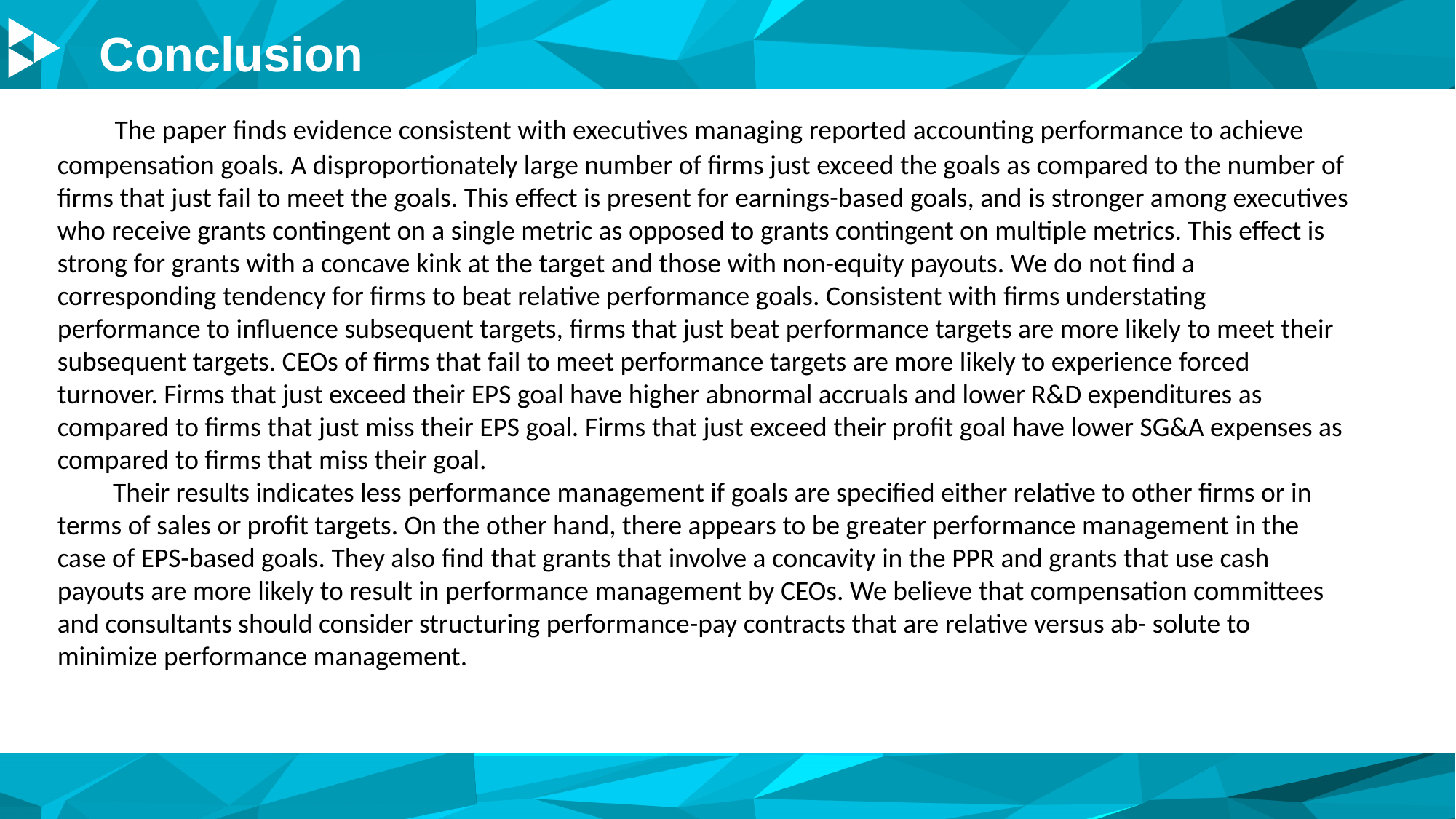

Conclusion
       The paper finds evidence consistent with executives managing reported accounting performance to achieve compensation goals. A disproportionately large number of firms just exceed the goals as compared to the number of firms that just fail to meet the goals. This effect is present for earnings-based goals, and is stronger among executives who receive grants contingent on a single metric as opposed to grants contingent on multiple metrics. This effect is strong for grants with a concave kink at the target and those with non-equity payouts. We do not find a corresponding tendency for firms to beat relative performance goals. Consistent with firms understating performance to influence subsequent targets, firms that just beat performance targets are more likely to meet their subsequent targets. CEOs of firms that fail to meet performance targets are more likely to experience forced turnover. Firms that just exceed their EPS goal have higher abnormal accruals and lower R&D expenditures as compared to firms that just miss their EPS goal. Firms that just exceed their profit goal have lower SG&A expenses as compared to firms that miss their goal.
         Their results indicates less performance management if goals are specified either relative to other firms or in terms of sales or profit targets. On the other hand, there appears to be greater performance management in the case of EPS-based goals. They also find that grants that involve a concavity in the PPR and grants that use cash payouts are more likely to result in performance management by CEOs. We believe that compensation committees and consultants should consider structuring performance-pay contracts that are relative versus ab- solute to minimize performance management.